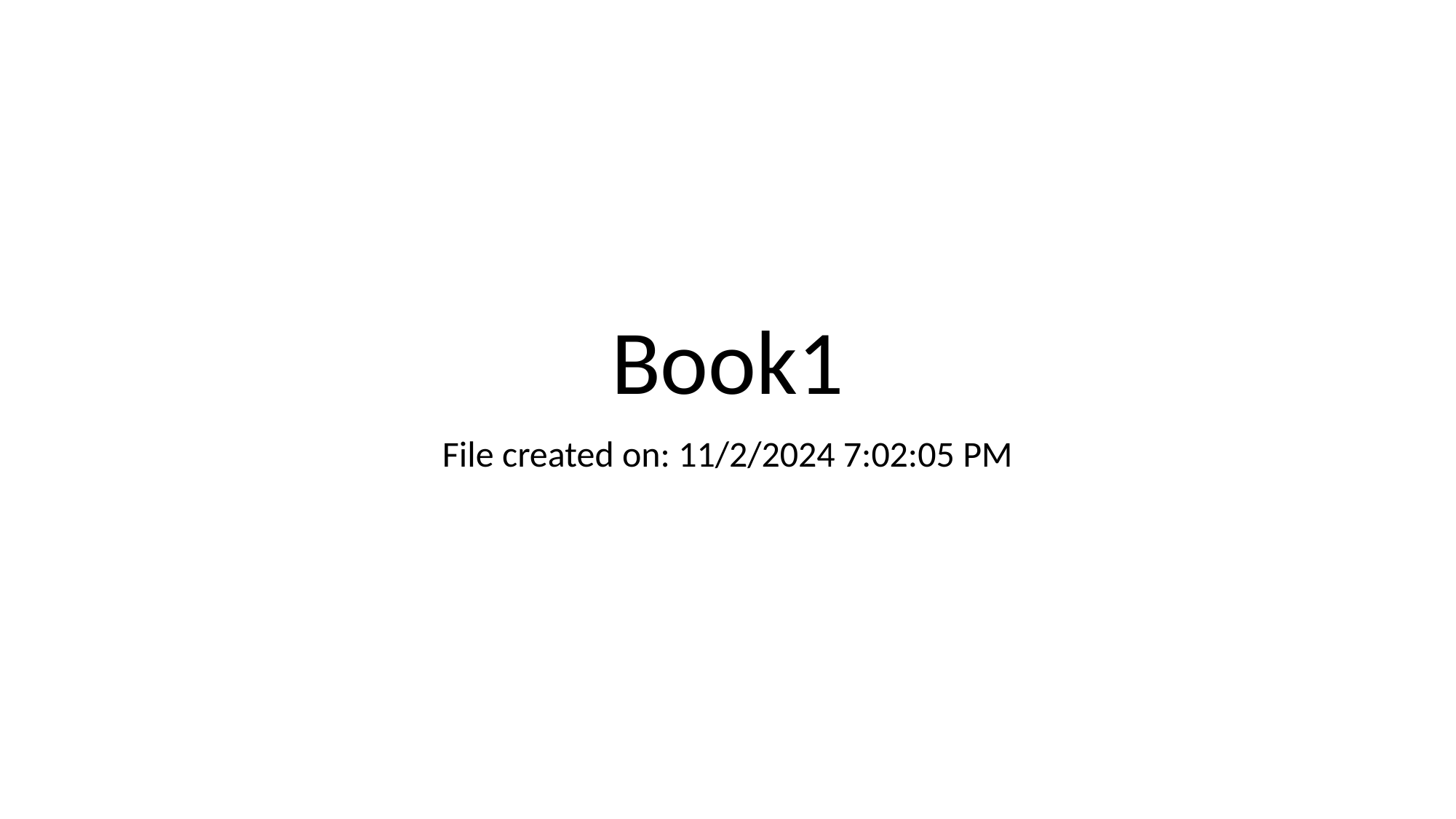

# Book1
File created on: 11/2/2024 7:02:05 PM